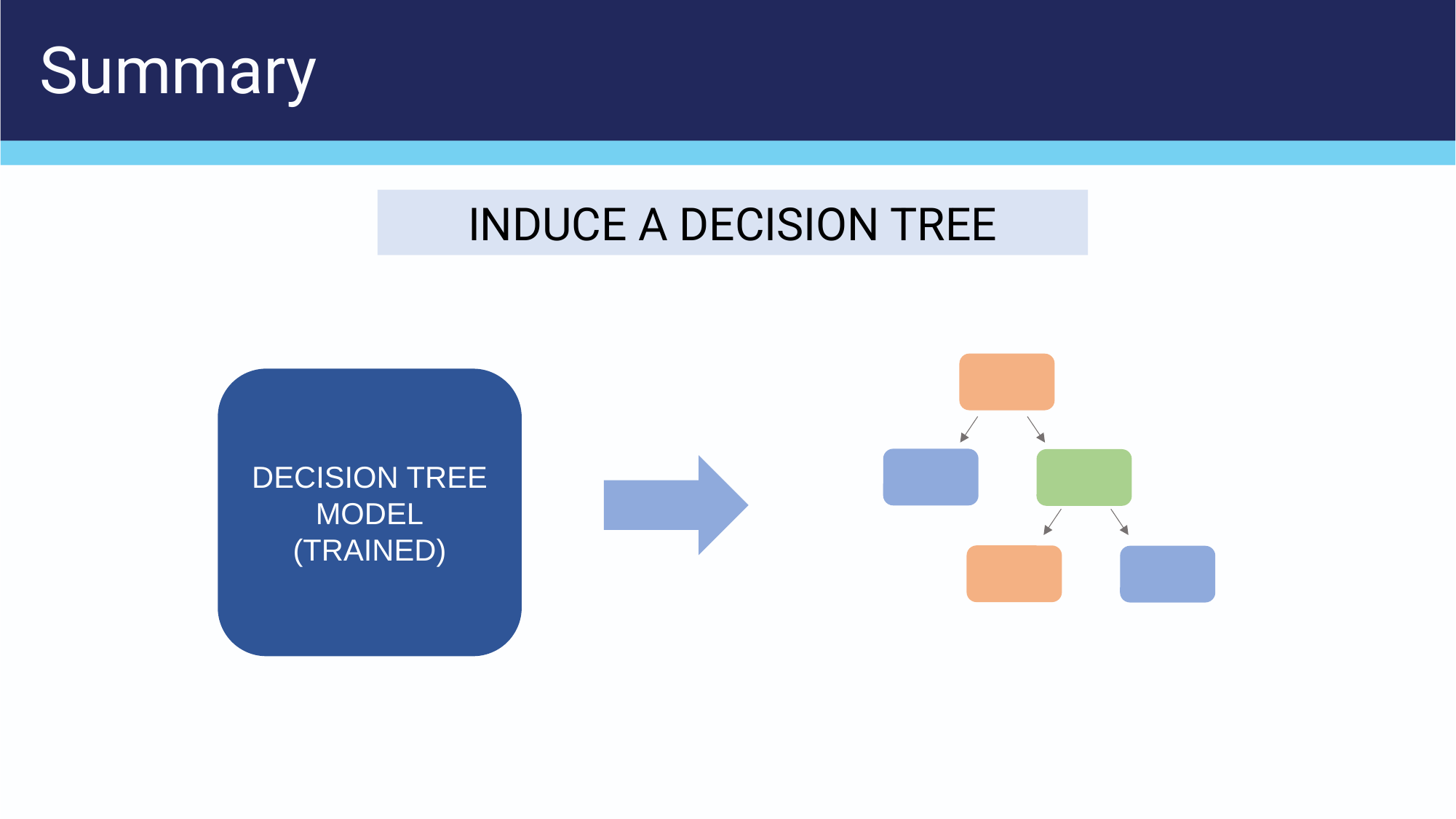

# Summary
INDUCE A DECISION TREE

DECISION TREE MODEL
(TRAINED)